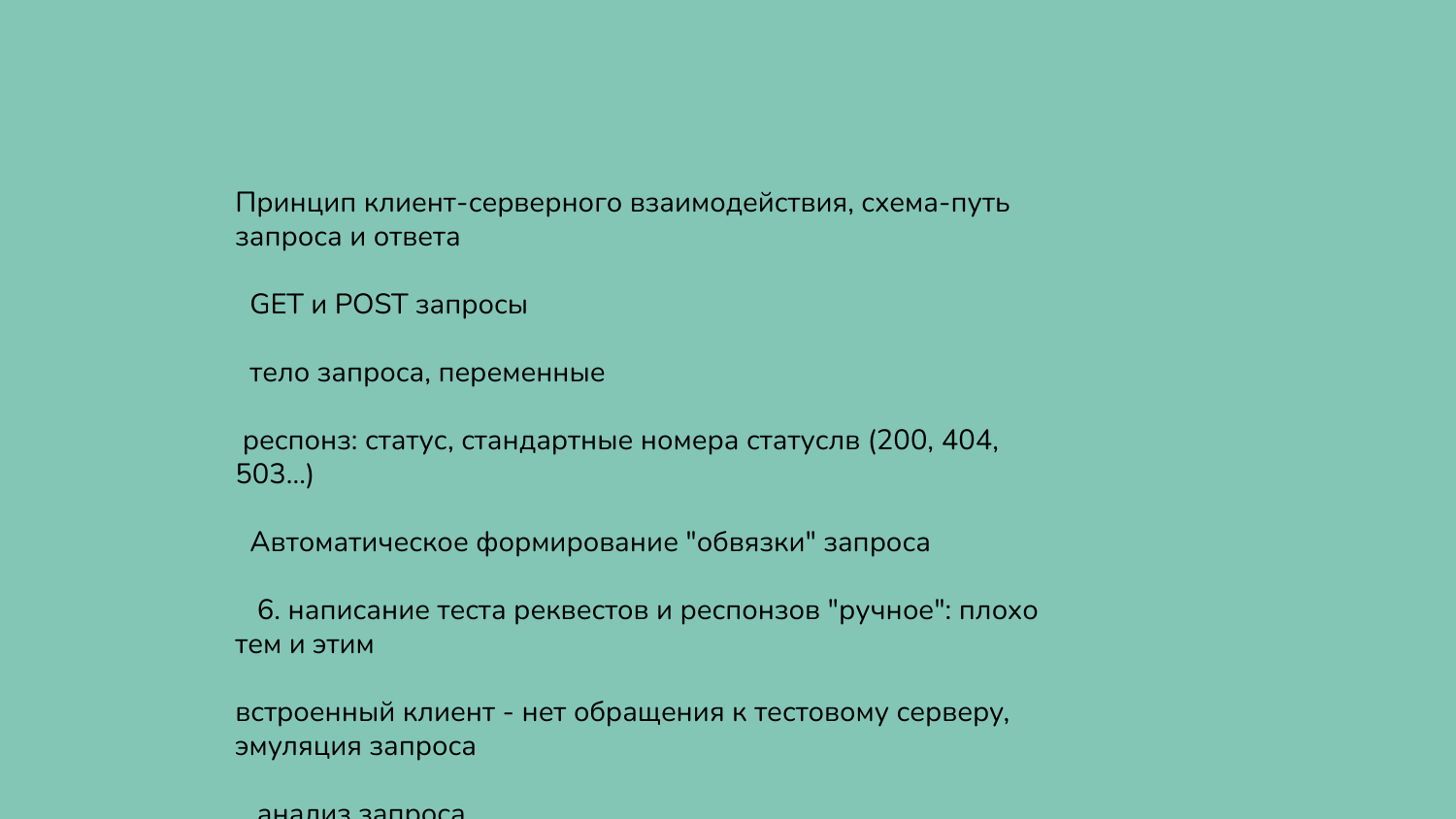

Принцип клиент-серверного взаимодействия, схема-путь запроса и ответа

  GET и POST запросы

  тело запроса, переменные

 респонз: статус, стандартные номера статуслв (200, 404, 503...)

  Автоматическое формирование "обвязки" запроса

   6. написание теста реквестов и респонзов "ручное": плохо тем и этим

встроенный клиент - нет обращения к тестовому серверу, эмуляция запроса

   анализ запроса